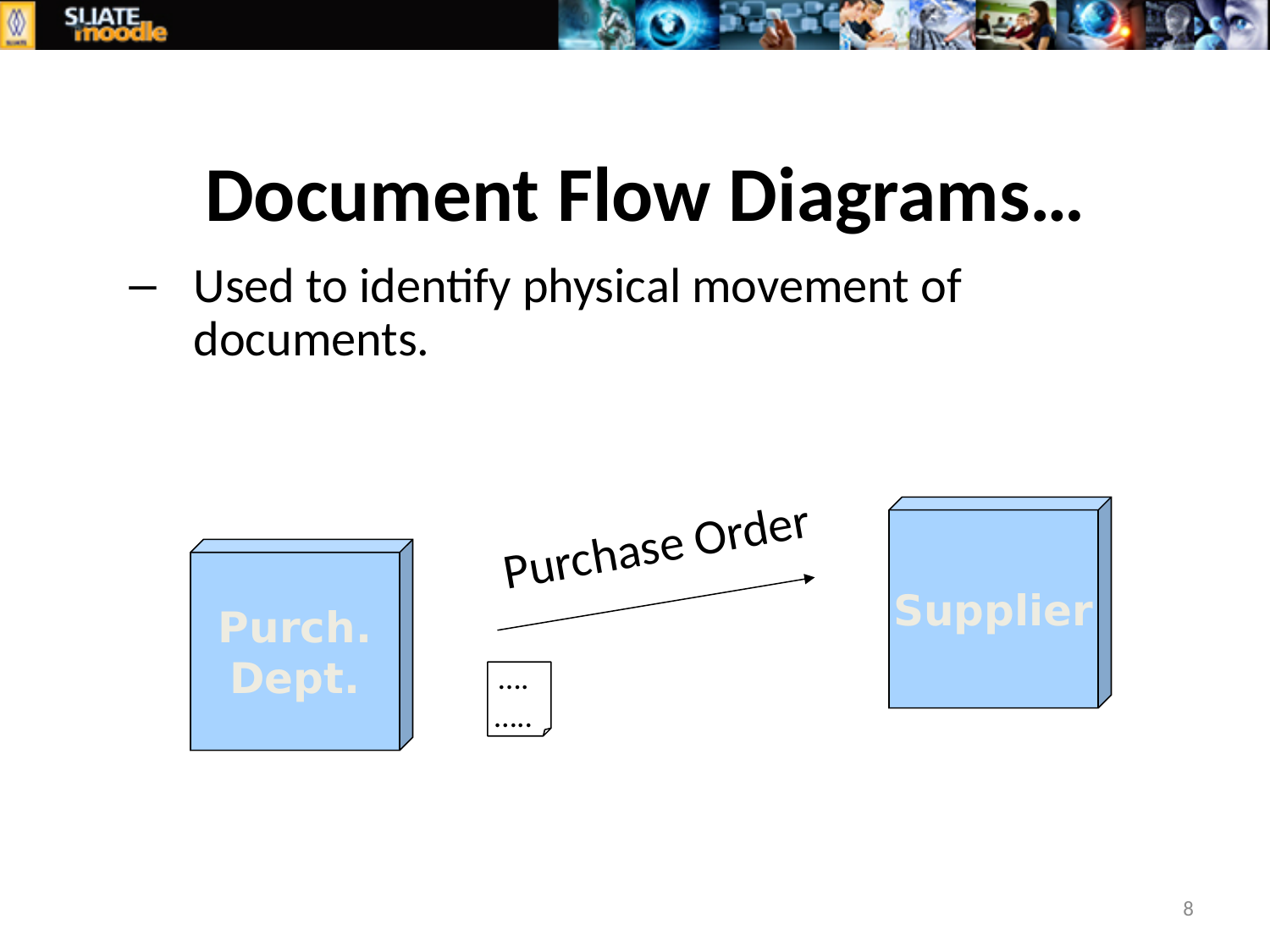

# Document Flow Diagrams…
Used to identify physical movement of   documents.
Supplier
Purchase Order
Purch.
Dept.

….
…..

8